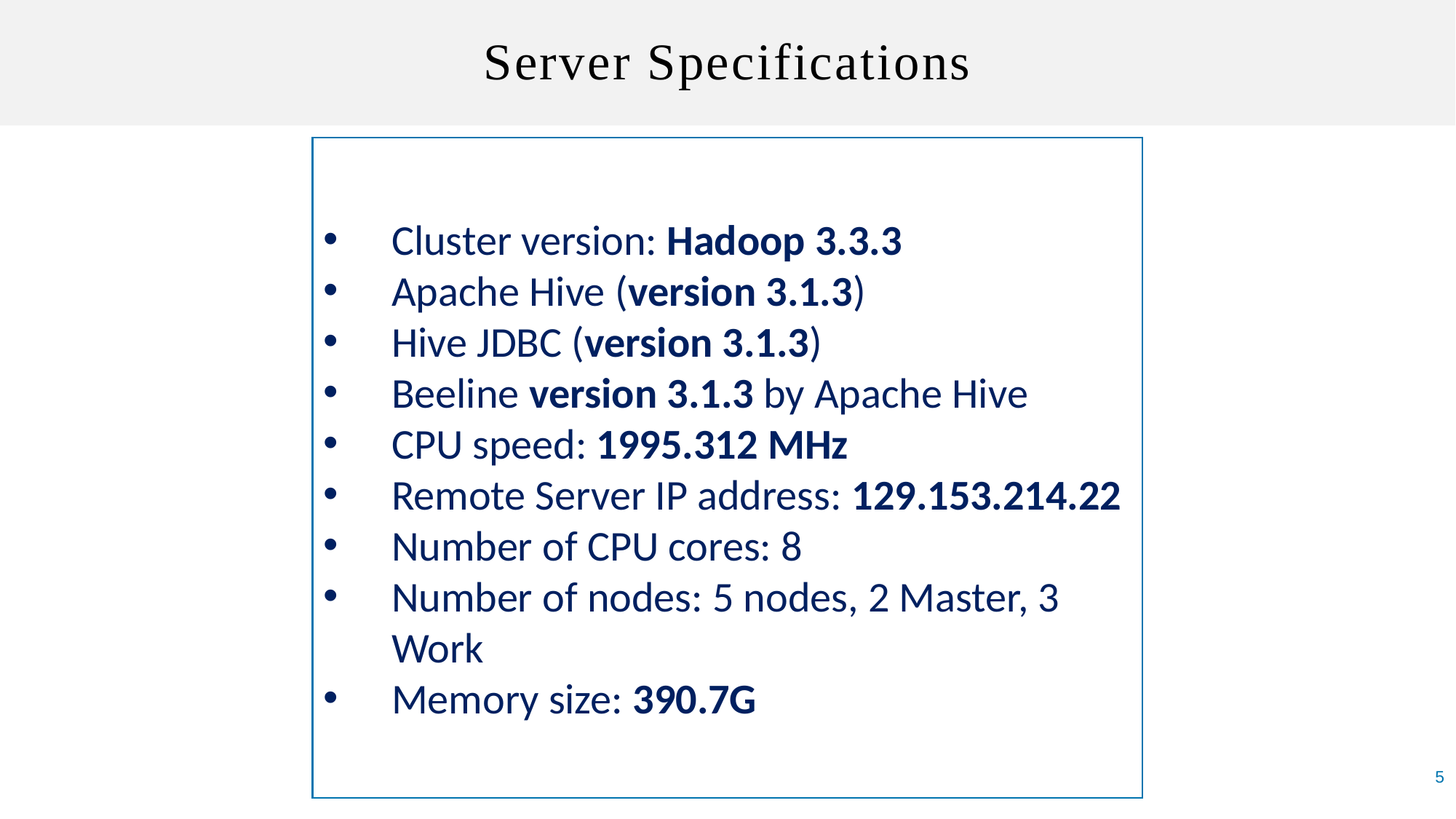

# Server Specifications
Cluster version: Hadoop 3.3.3
Apache Hive (version 3.1.3)
Hive JDBC (version 3.1.3)
Beeline version 3.1.3 by Apache Hive
CPU speed: 1995.312 MHz
Remote Server IP address: 129.153.214.22
Number of CPU cores: 8
Number of nodes: 5 nodes, 2 Master, 3 Work
Memory size: 390.7G
5